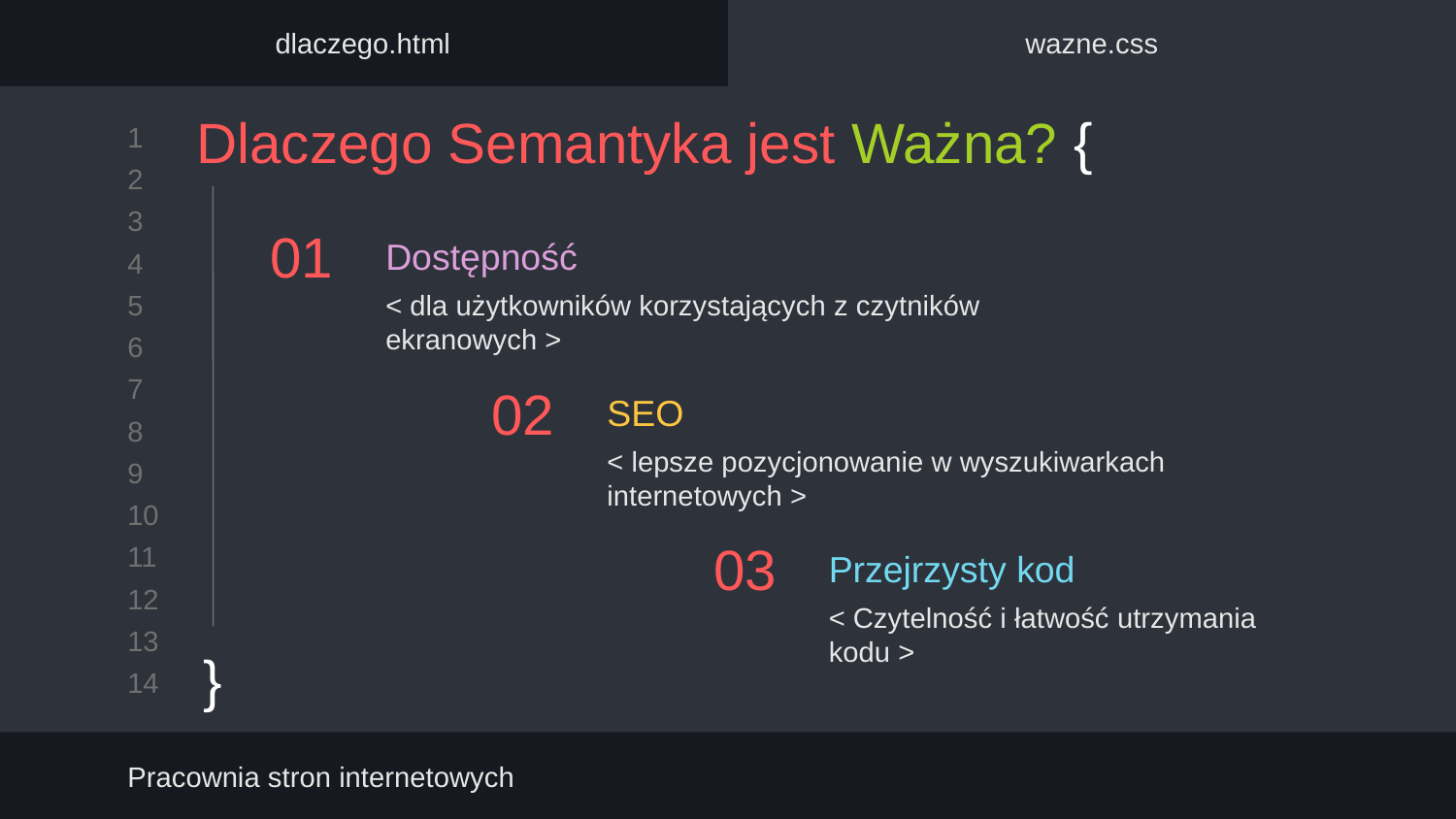

dlaczego.html
wazne.css
Dlaczego Semantyka jest Ważna? {
}
# 01
Dostępność
< dla użytkowników korzystających z czytników ekranowych >
02
SEO
< lepsze pozycjonowanie w wyszukiwarkach internetowych >
03
Przejrzysty kod
< Czytelność i łatwość utrzymania kodu >
Pracownia stron internetowych